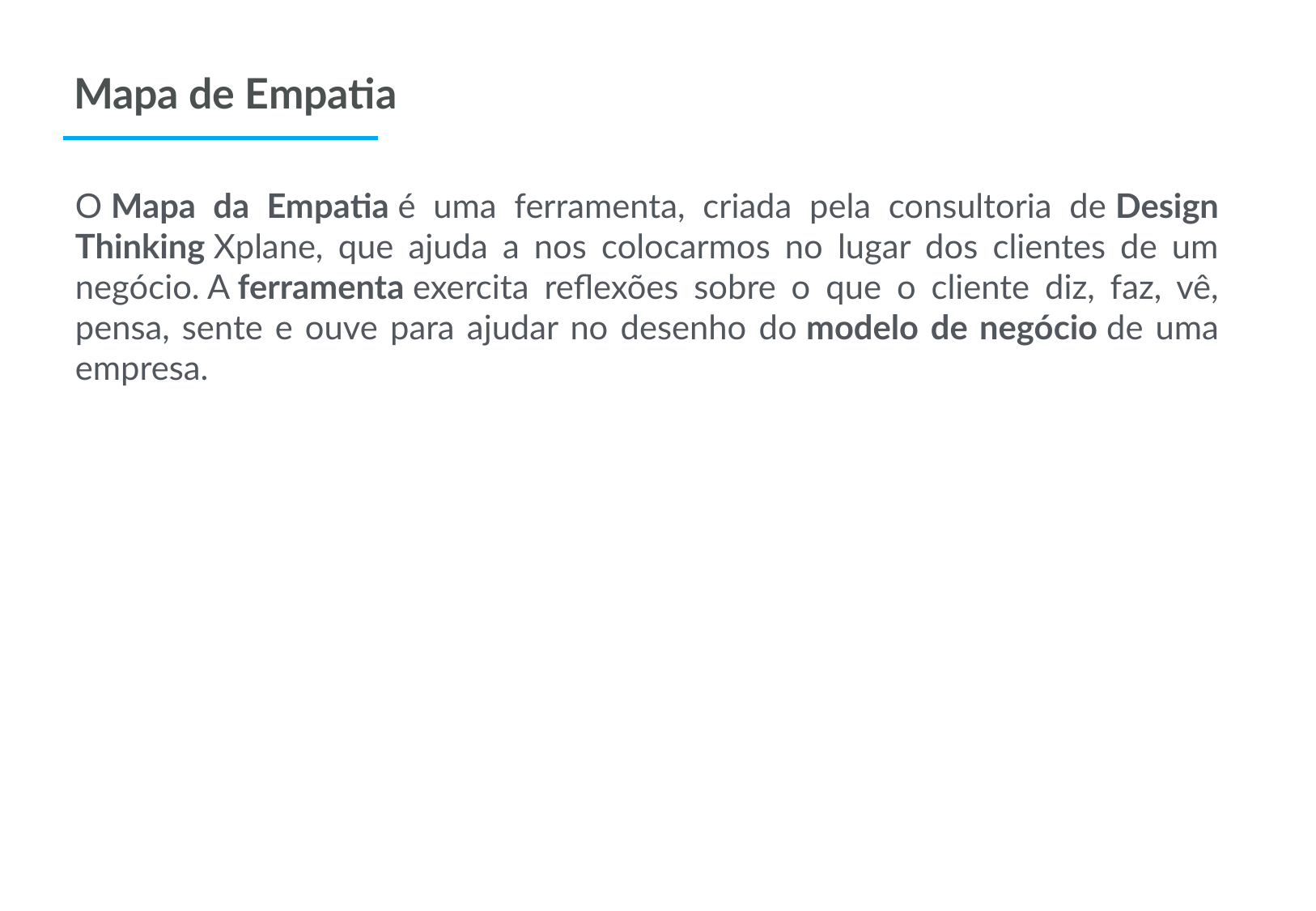

Mapa de Empatia
O Mapa da Empatia é uma ferramenta, criada pela consultoria de Design Thinking Xplane, que ajuda a nos colocarmos no lugar dos clientes de um negócio. A ferramenta exercita reflexões sobre o que o cliente diz, faz, vê, pensa, sente e ouve para ajudar no desenho do modelo de negócio de uma empresa.